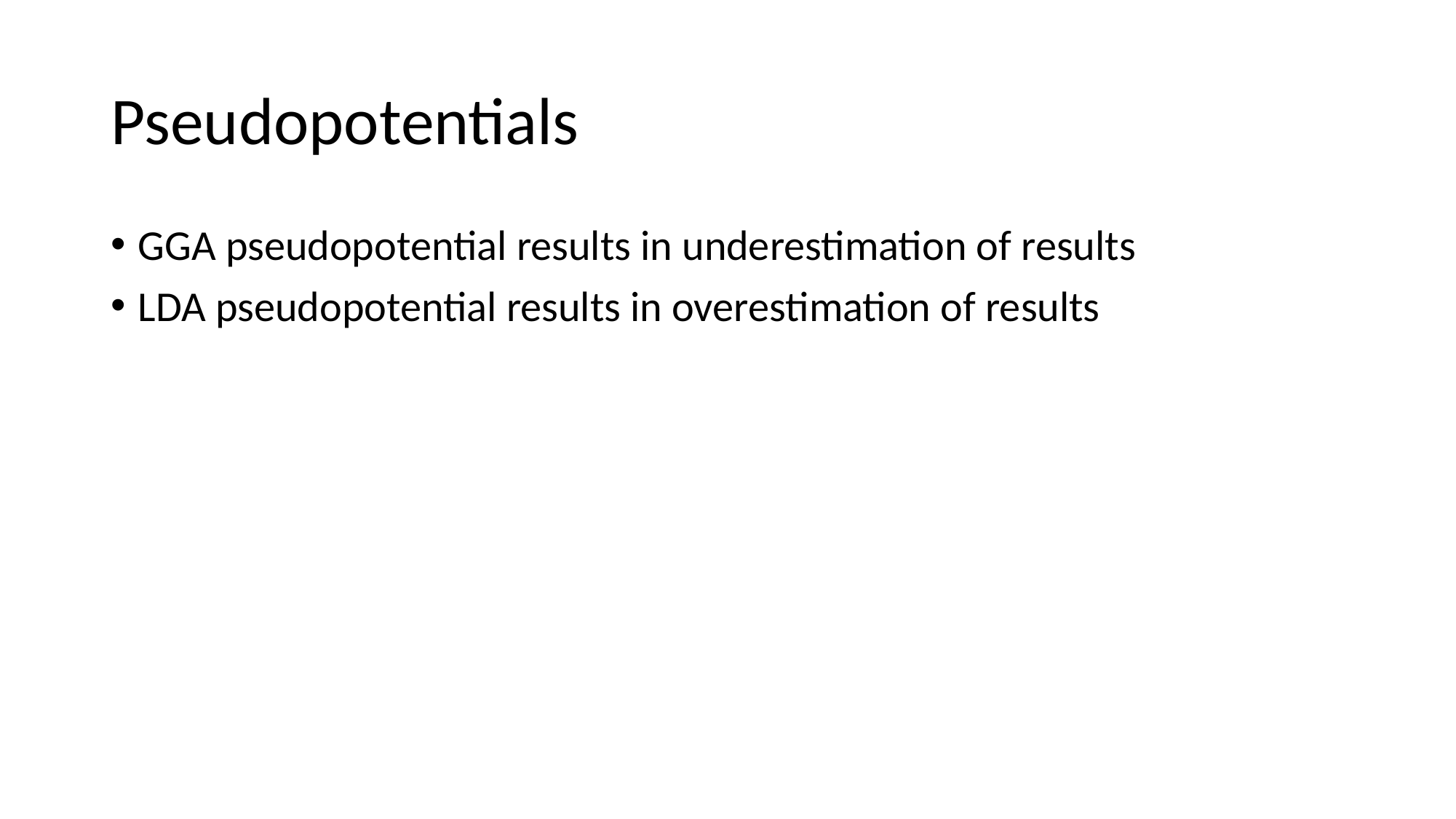

# Pseudopotentials
GGA pseudopotential results in underestimation of results
LDA pseudopotential results in overestimation of results